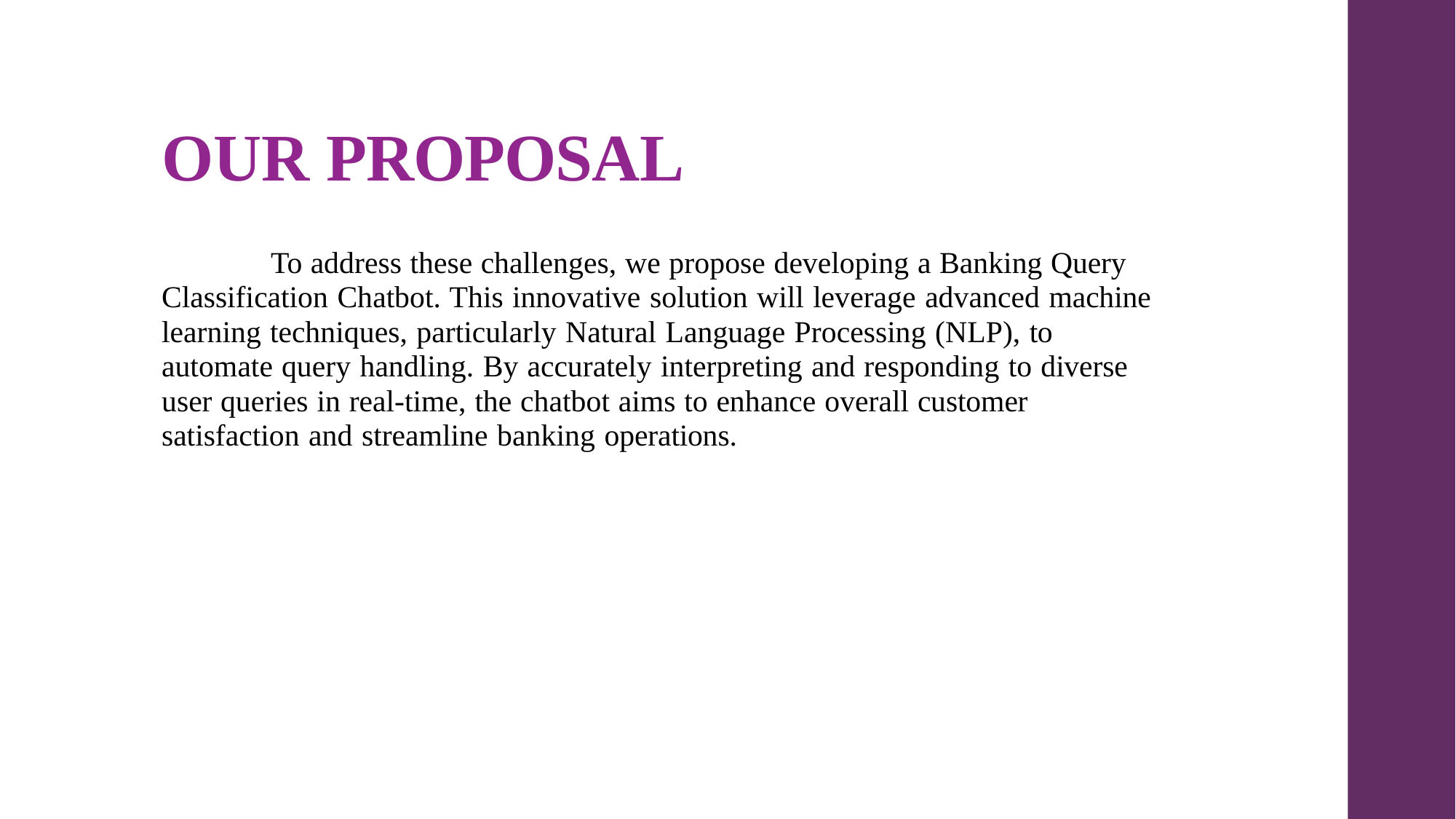

# OUR PROPOSAL
To address these challenges, we propose developing a Banking Query Classification Chatbot. This innovative solution will leverage advanced machine learning techniques, particularly Natural Language Processing (NLP), to automate query handling. By accurately interpreting and responding to diverse user queries in real-time, the chatbot aims to enhance overall customer satisfaction and streamline banking operations.